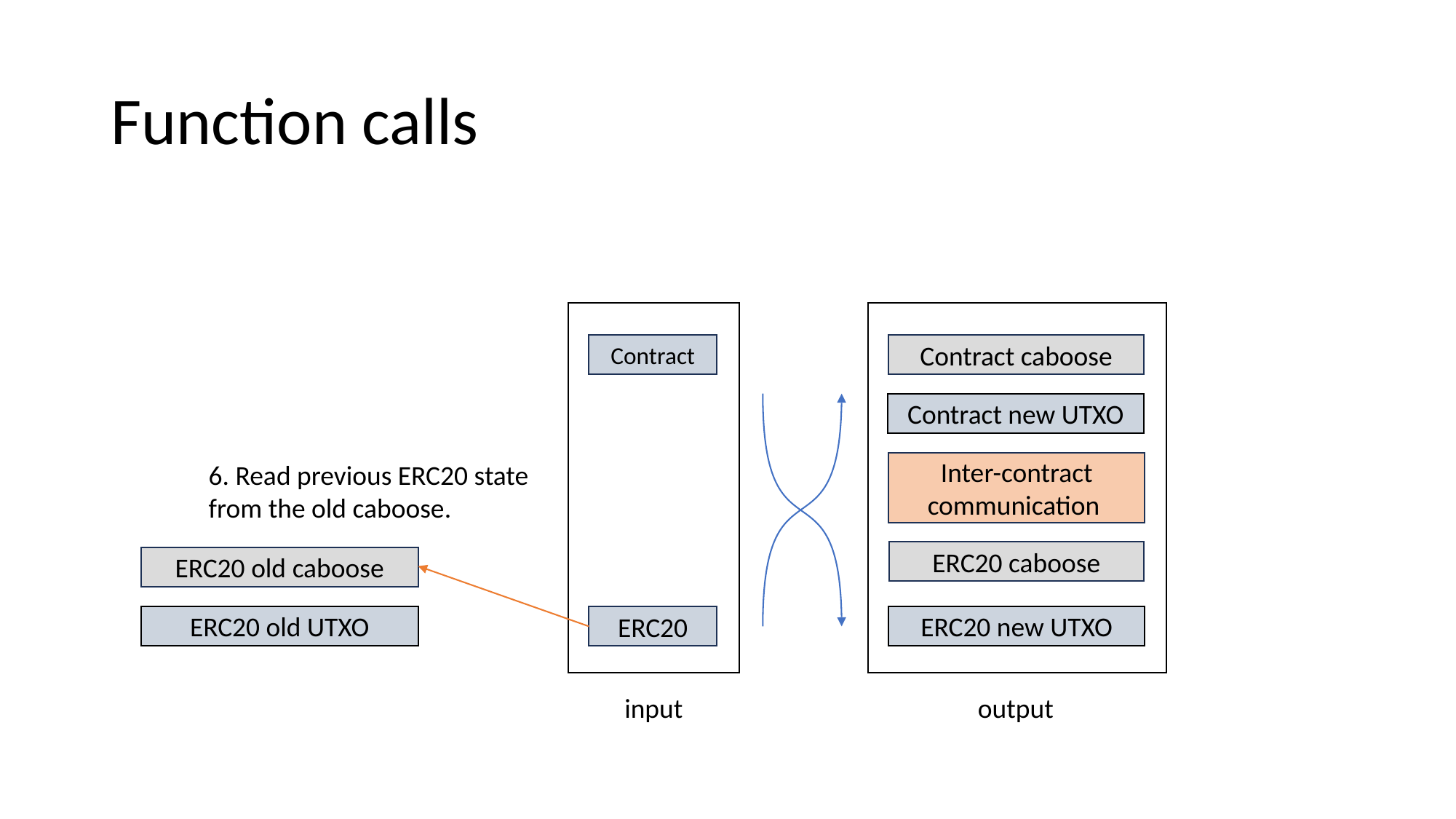

# Function calls

Contract
Contract caboose
Contract new UTXO
6. Read previous ERC20 state from the old caboose.
Inter-contract communication
ERC20 caboose
ERC20 old caboose
ERC20 old UTXO
ERC20 new UTXO
ERC20
input
output